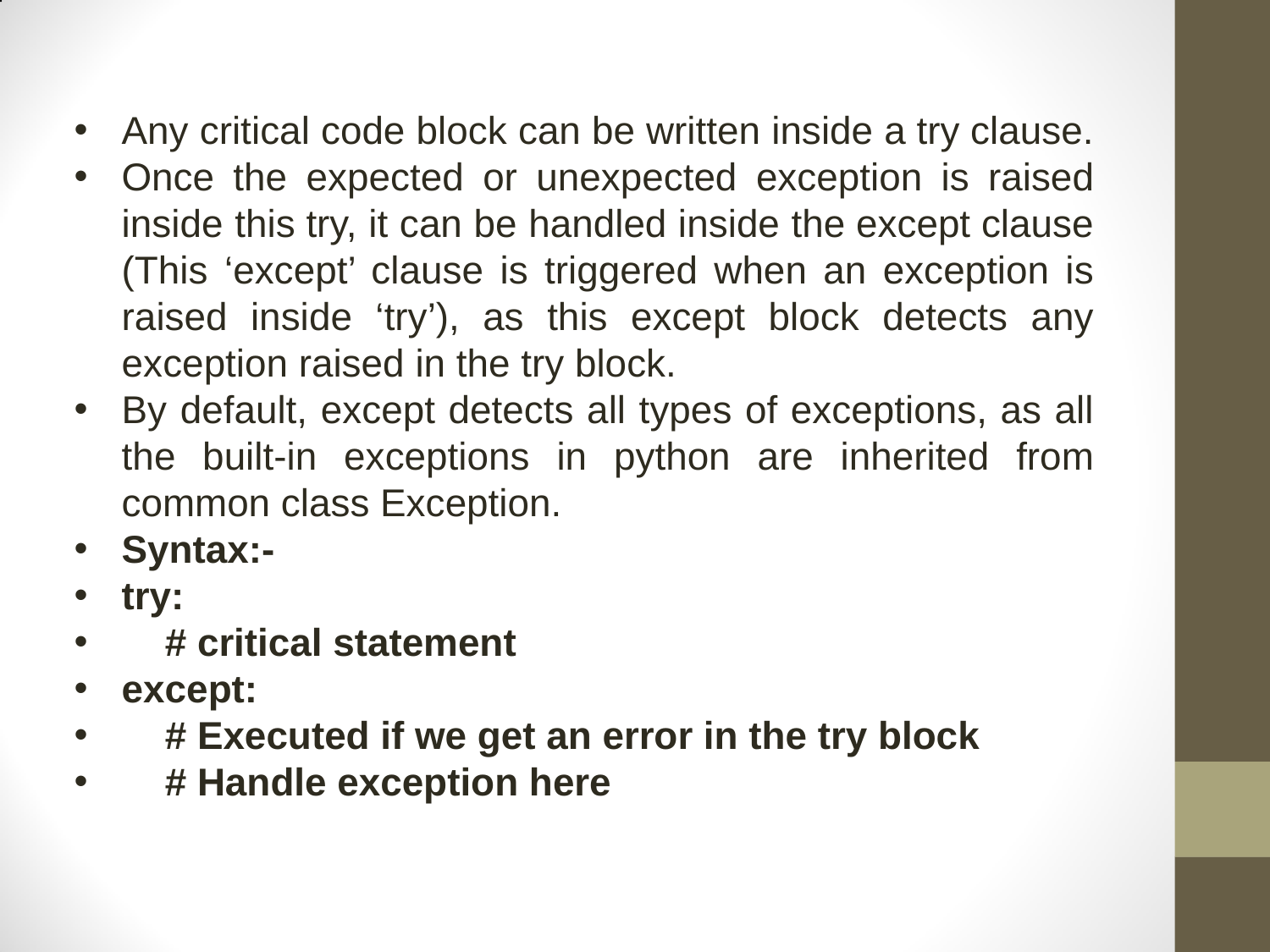

Any critical code block can be written inside a try clause.
Once the expected or unexpected exception is raised inside this try, it can be handled inside the except clause (This ‘except’ clause is triggered when an exception is raised inside ‘try’), as this except block detects any exception raised in the try block.
By default, except detects all types of exceptions, as all the built-in exceptions in python are inherited from common class Exception.
Syntax:-
try:
    # critical statement
except:
    # Executed if we get an error in the try block
    # Handle exception here